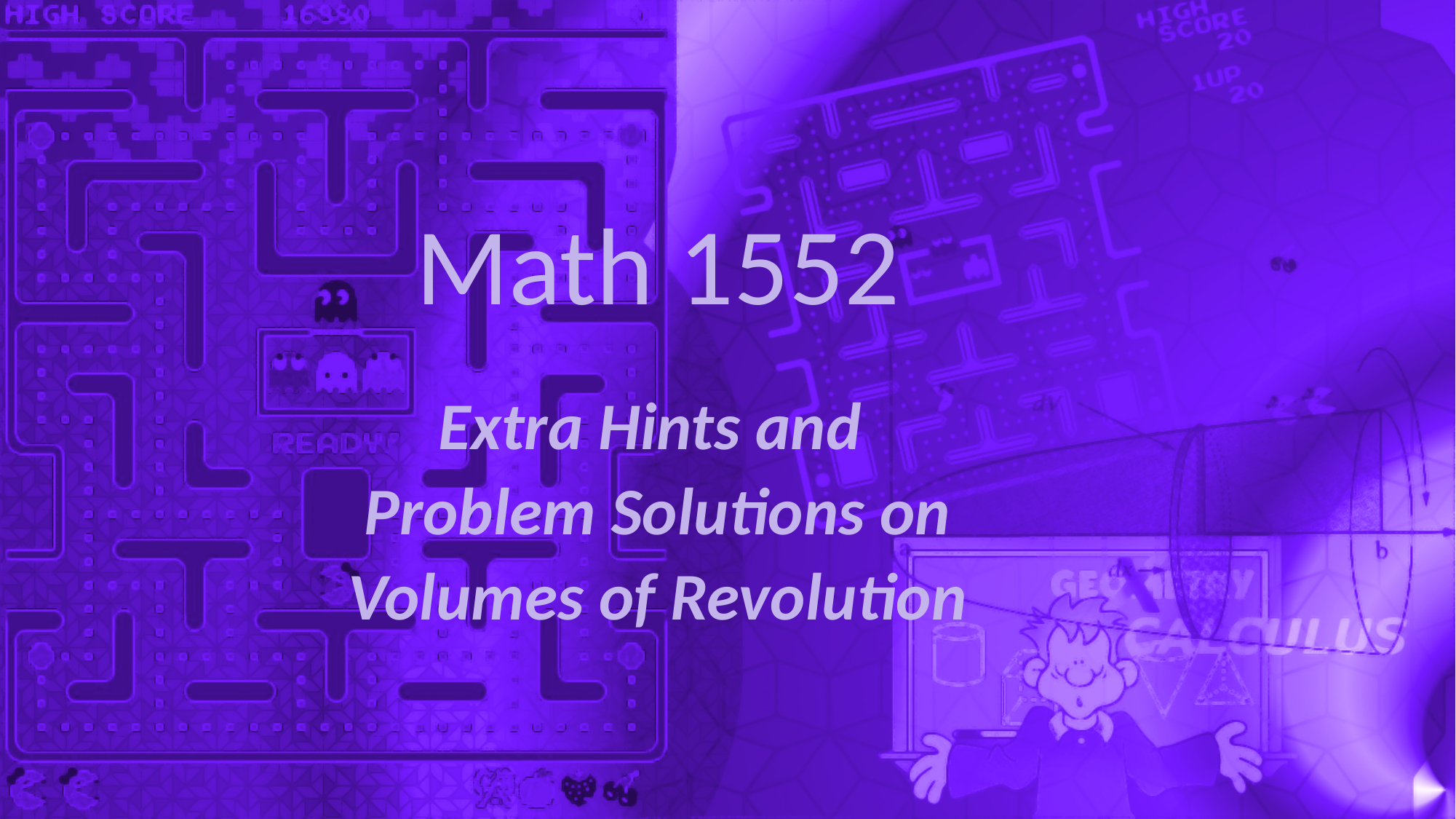

# Math 1552
Extra Hints and
Problem Solutions on
Volumes of Revolution